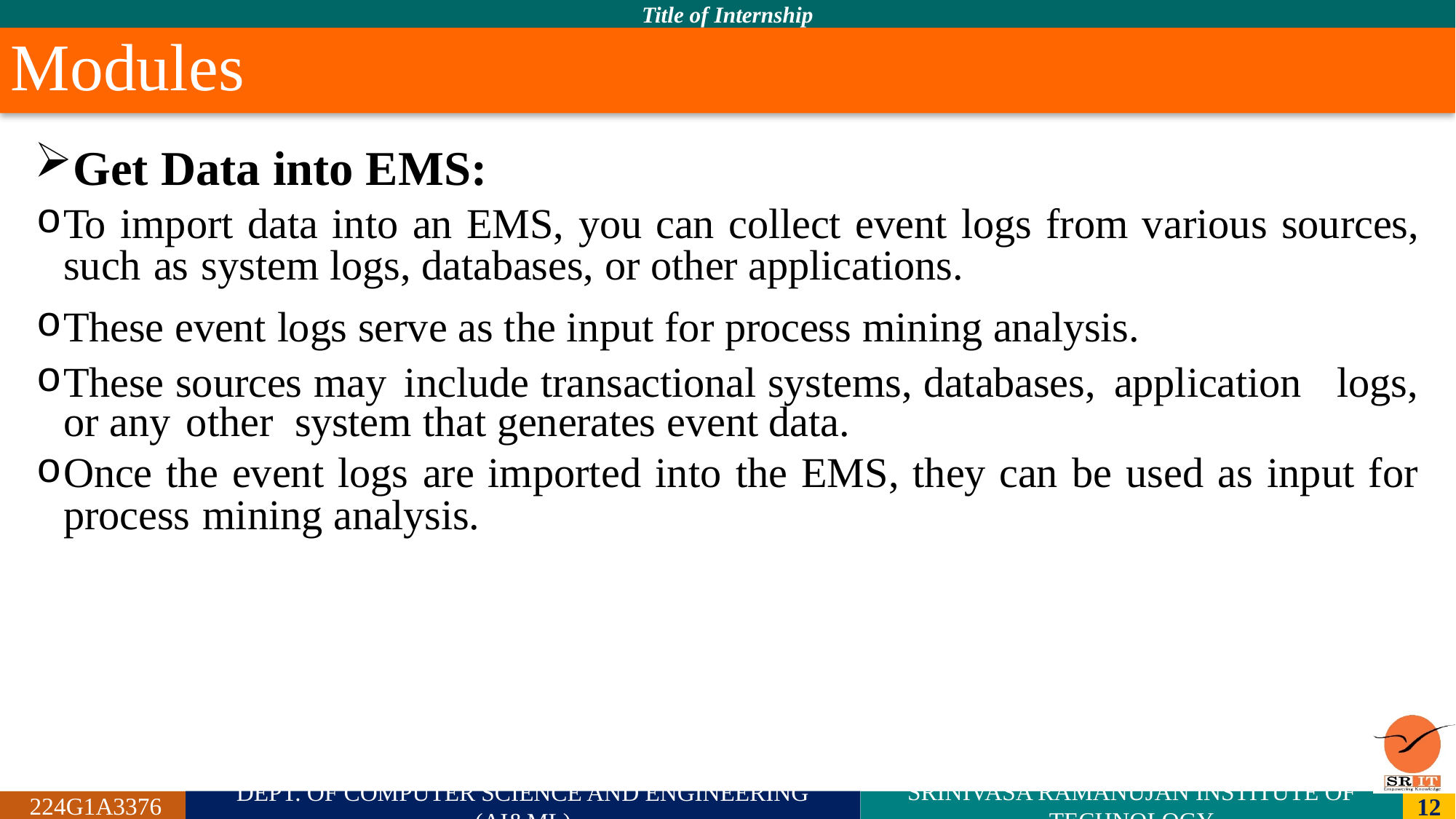

# Modules
Get Data into EMS:
To import data into an EMS, you can collect event logs from various sources, such as system logs, databases, or other applications.
These event logs serve as the input for process mining analysis.
These sources may include transactional systems, databases, application	logs, or any other  system that generates event data.
Once the event logs are imported into the EMS, they can be used as input for process mining analysis.